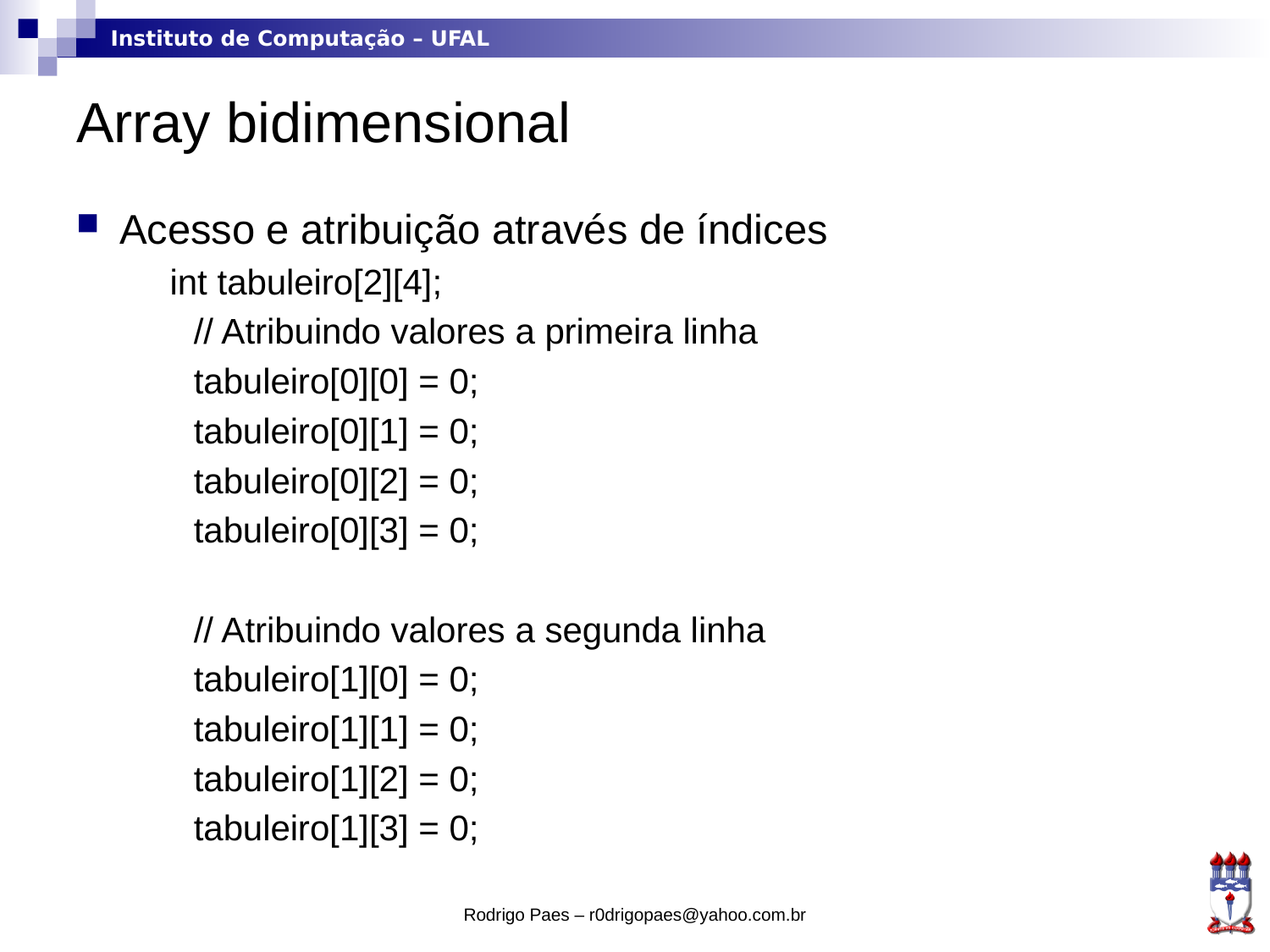

# Array bidimensional
Acesso e atribuição através de índices
		int tabuleiro[2][4];
      // Atribuindo valores a primeira linha
      tabuleiro[0][0] = 0;
      tabuleiro[0][1] = 0;
      tabuleiro[0][2] = 0;
      tabuleiro[0][3] = 0;

      // Atribuindo valores a segunda linha
      tabuleiro[1][0] = 0;
      tabuleiro[1][1] = 0;
      tabuleiro[1][2] = 0;
      tabuleiro[1][3] = 0;

Rodrigo Paes – r0drigopaes@yahoo.com.br